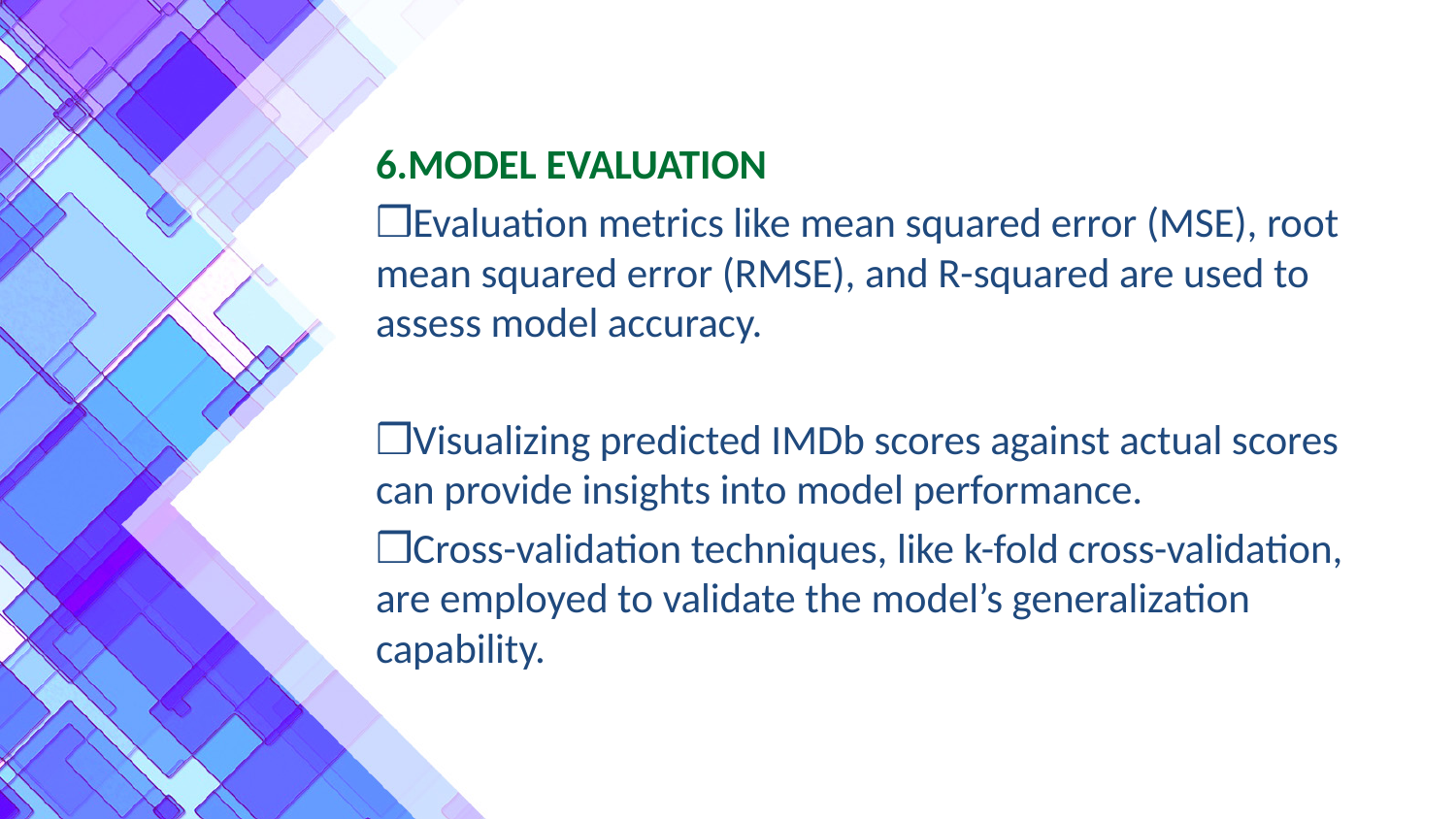

6.MODEL EVALUATION
❒Evaluation metrics like mean squared error (MSE), root mean squared error (RMSE), and R-squared are used to assess model accuracy.

❒Visualizing predicted IMDb scores against actual scores can provide insights into model performance.
❒Cross-validation techniques, like k-fold cross-validation, are employed to validate the model’s generalization capability.